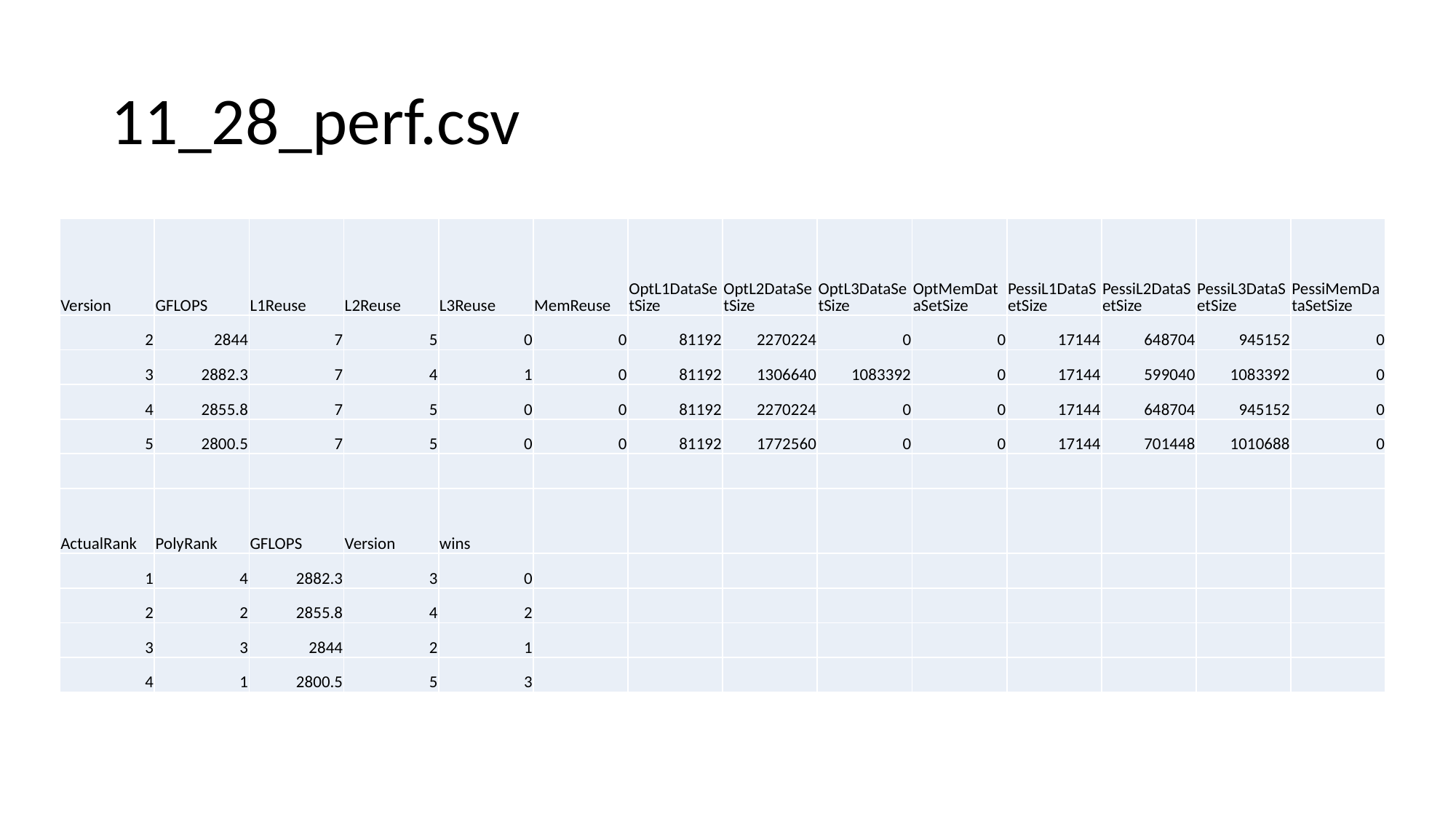

# 11_28_perf.csv
| Version | GFLOPS | L1Reuse | L2Reuse | L3Reuse | MemReuse | OptL1DataSetSize | OptL2DataSetSize | OptL3DataSetSize | OptMemDataSetSize | PessiL1DataSetSize | PessiL2DataSetSize | PessiL3DataSetSize | PessiMemDataSetSize |
| --- | --- | --- | --- | --- | --- | --- | --- | --- | --- | --- | --- | --- | --- |
| 2 | 2844 | 7 | 5 | 0 | 0 | 81192 | 2270224 | 0 | 0 | 17144 | 648704 | 945152 | 0 |
| 3 | 2882.3 | 7 | 4 | 1 | 0 | 81192 | 1306640 | 1083392 | 0 | 17144 | 599040 | 1083392 | 0 |
| 4 | 2855.8 | 7 | 5 | 0 | 0 | 81192 | 2270224 | 0 | 0 | 17144 | 648704 | 945152 | 0 |
| 5 | 2800.5 | 7 | 5 | 0 | 0 | 81192 | 1772560 | 0 | 0 | 17144 | 701448 | 1010688 | 0 |
|  |  |  |  |  |  |  |  |  |  |  |  |  |  |
| ActualRank | PolyRank | GFLOPS | Version | wins |  |  |  |  |  |  |  |  |  |
| 1 | 4 | 2882.3 | 3 | 0 |  |  |  |  |  |  |  |  |  |
| 2 | 2 | 2855.8 | 4 | 2 |  |  |  |  |  |  |  |  |  |
| 3 | 3 | 2844 | 2 | 1 |  |  |  |  |  |  |  |  |  |
| 4 | 1 | 2800.5 | 5 | 3 |  |  |  |  |  |  |  |  |  |